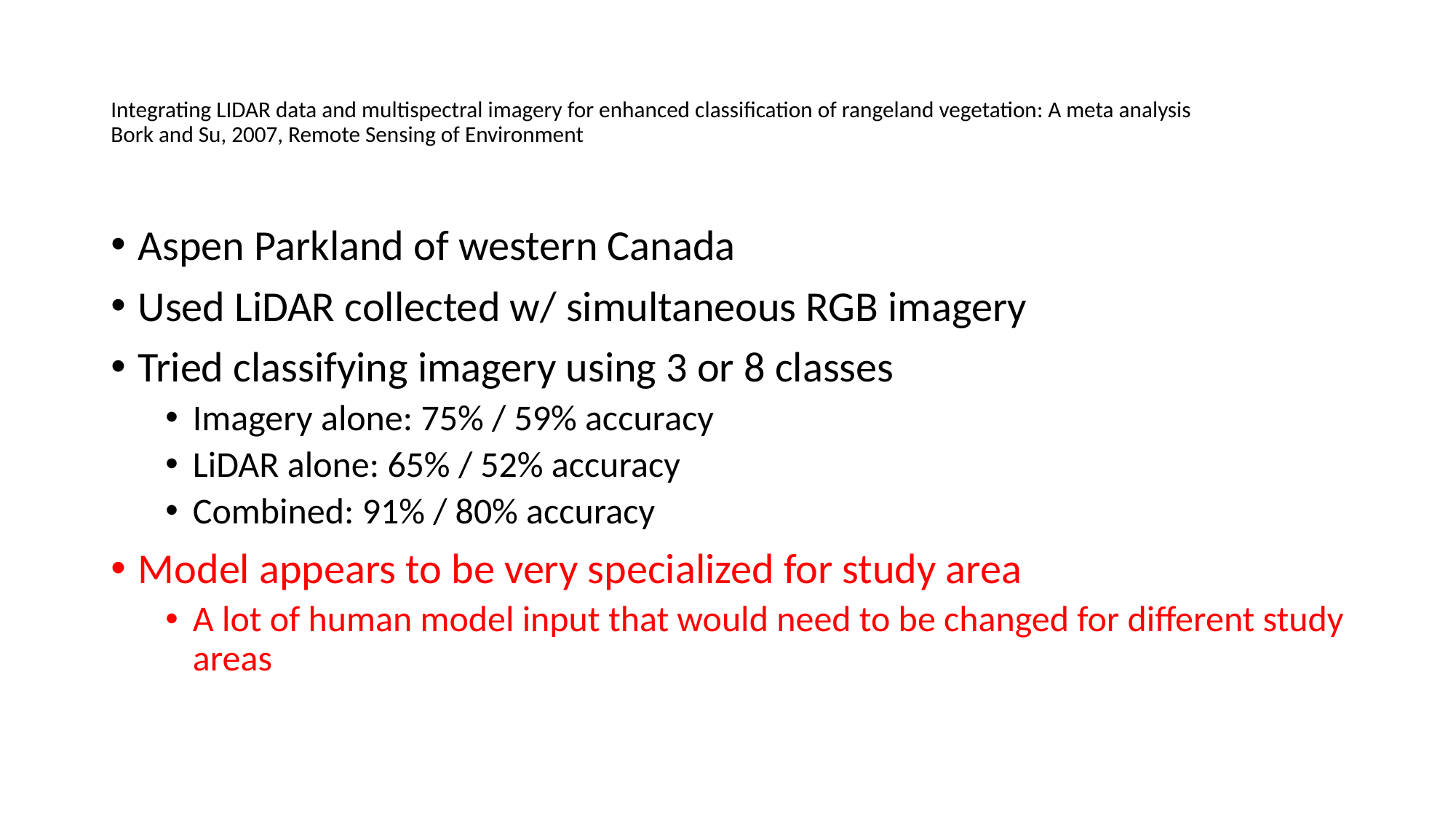

# Integrating LIDAR data and multispectral imagery for enhanced classification of rangeland vegetation: A meta analysis Bork and Su, 2007, Remote Sensing of Environment
Aspen Parkland of western Canada
Used LiDAR collected w/ simultaneous RGB imagery
Tried classifying imagery using 3 or 8 classes
Imagery alone: 75% / 59% accuracy
LiDAR alone: 65% / 52% accuracy
Combined: 91% / 80% accuracy
Model appears to be very specialized for study area
A lot of human model input that would need to be changed for different study areas